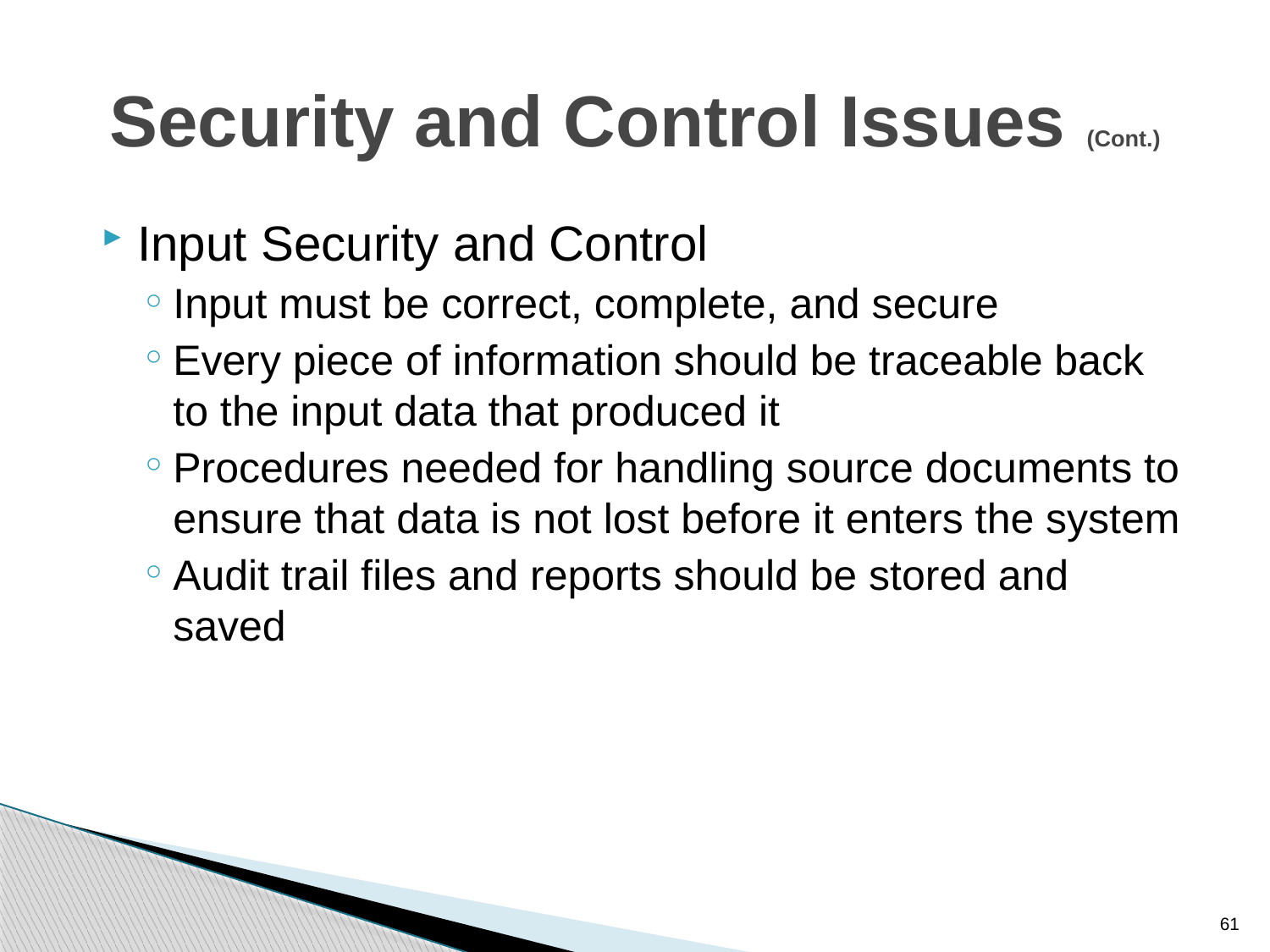

# Security and Control Issues (Cont.)
Input Security and Control
Input must be correct, complete, and secure
Every piece of information should be traceable back to the input data that produced it
Procedures needed for handling source documents to ensure that data is not lost before it enters the system
Audit trail files and reports should be stored and saved
61